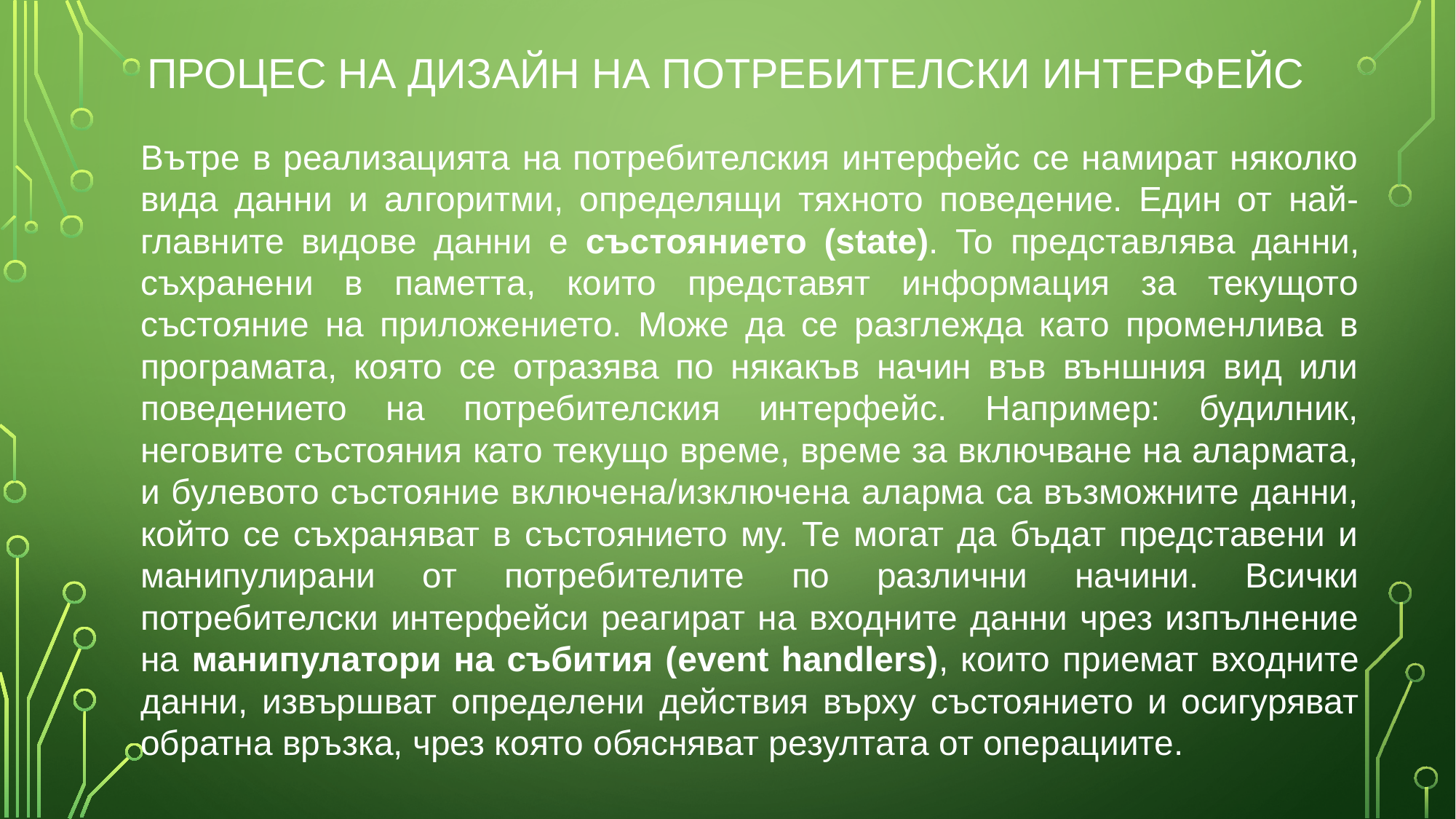

# Процес на дизайн на потребителски интерфейс
Вътре в реализацията на потребителския интерфейс се намират няколко вида данни и алгоритми, определящи тяхното поведение. Един от най-главните видове данни е състоянието (state). То представлява данни, съхранени в паметта, които представят информация за текущото състояние на приложението. Може да се разглежда като променлива в програмата, която се отразява по някакъв начин във външния вид или поведението на потребителския интерфейс. Например: будилник, неговите състояния като текущо време, време за включване на алармата, и булевото състояние включена/изключена аларма са възможните данни, който се съхраняват в състоянието му. Те могат да бъдат представени и манипулирани от потребителите по различни начини. Всички потребителски интерфейси реагират на входните данни чрез изпълнение на манипулатори на събития (event handlers), които приемат входните данни, извършват определени действия върху състоянието и осигуряват обратна връзка, чрез която обясняват резултата от операциите.